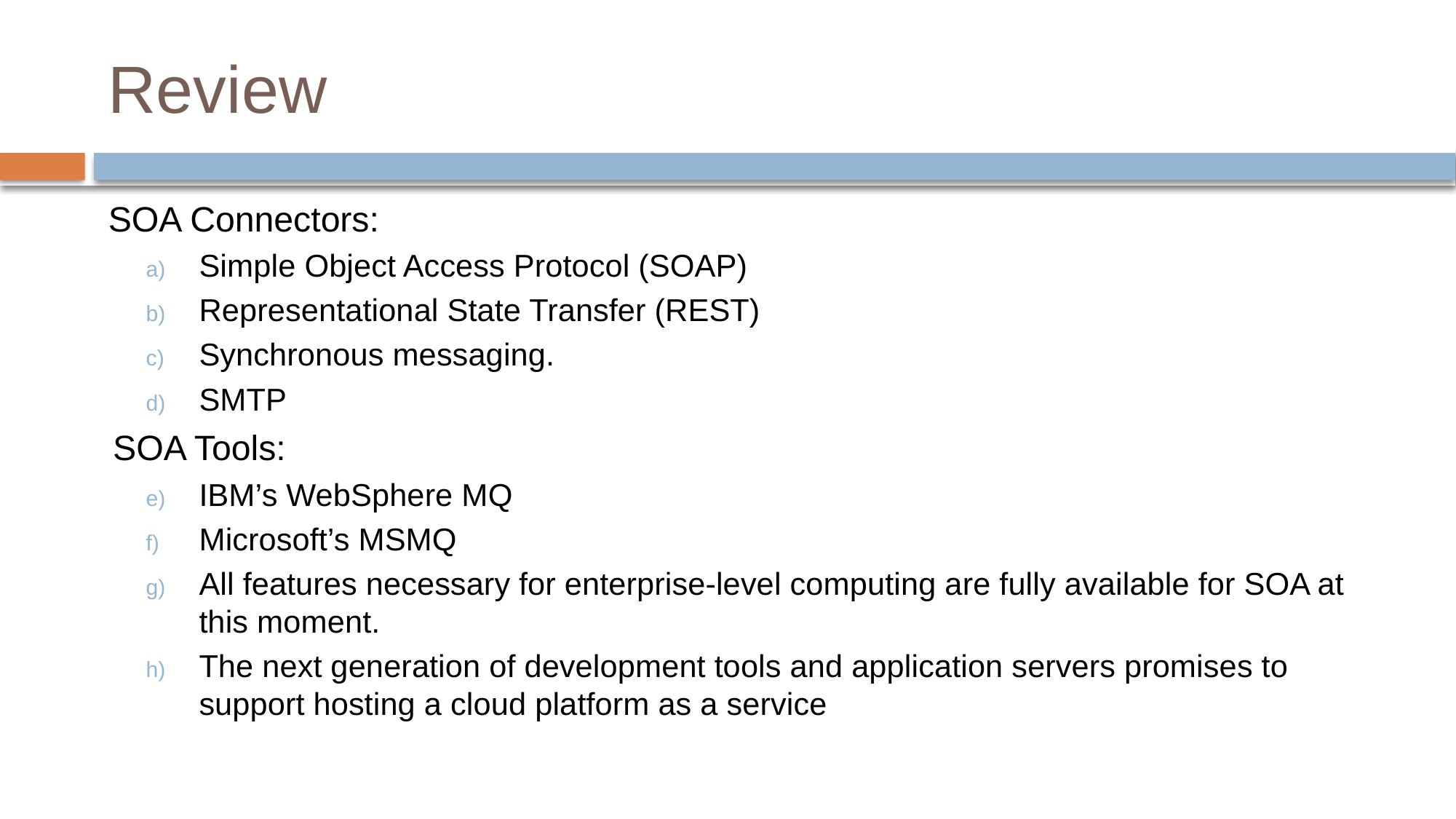

# Review
SOA Connectors:
Simple Object Access Protocol (SOAP)
Representational State Transfer (REST)
Synchronous messaging.
SMTP
SOA Tools:
IBM’s WebSphere MQ
Microsoft’s MSMQ
All features necessary for enterprise-level computing are fully available for SOA at this moment.
The next generation of development tools and application servers promises to support hosting a cloud platform as a service